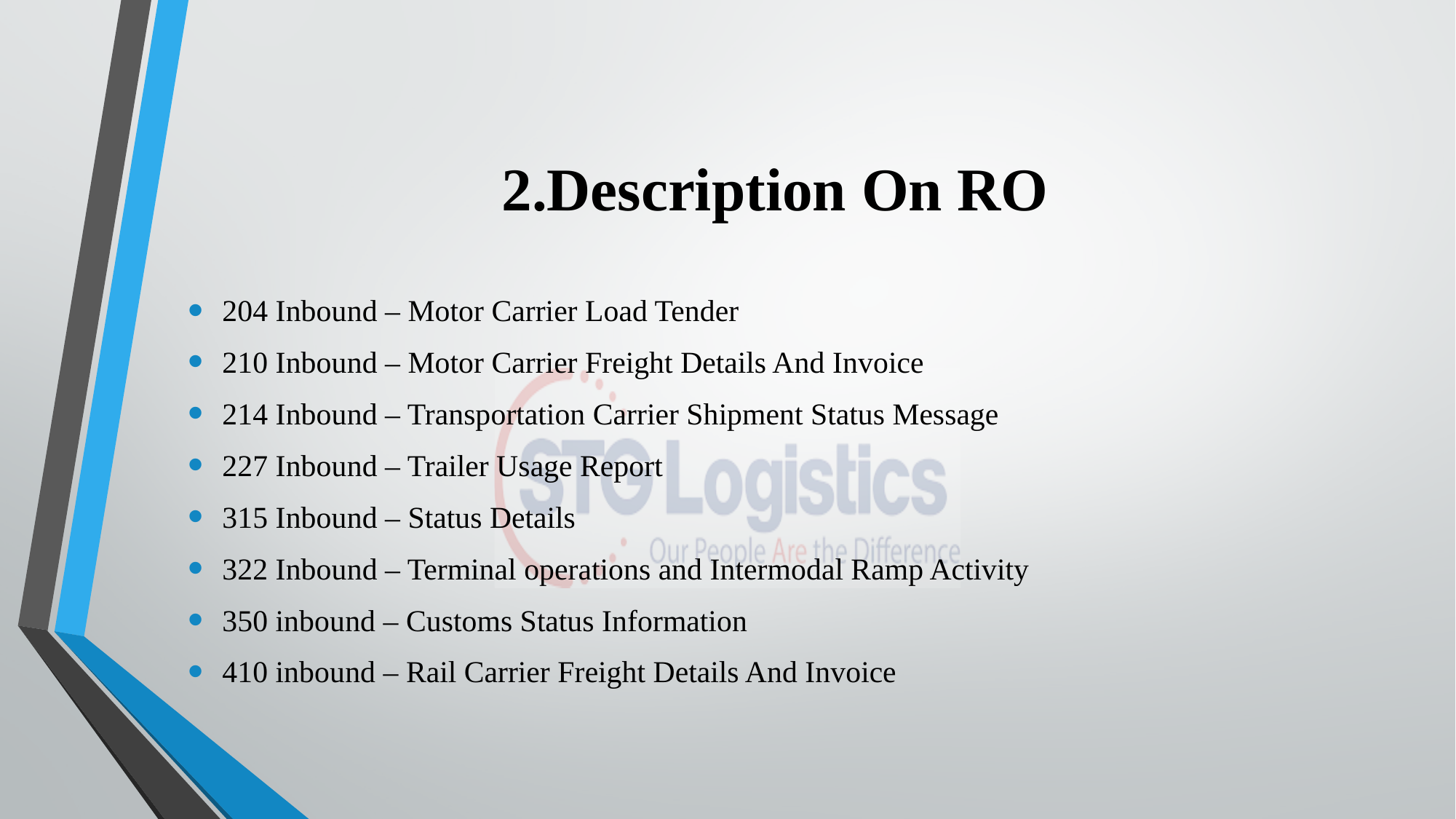

# 2.Description On RO
204 Inbound – Motor Carrier Load Tender
210 Inbound – Motor Carrier Freight Details And Invoice
214 Inbound – Transportation Carrier Shipment Status Message
227 Inbound – Trailer Usage Report
315 Inbound – Status Details
322 Inbound – Terminal operations and Intermodal Ramp Activity
350 inbound – Customs Status Information
410 inbound – Rail Carrier Freight Details And Invoice